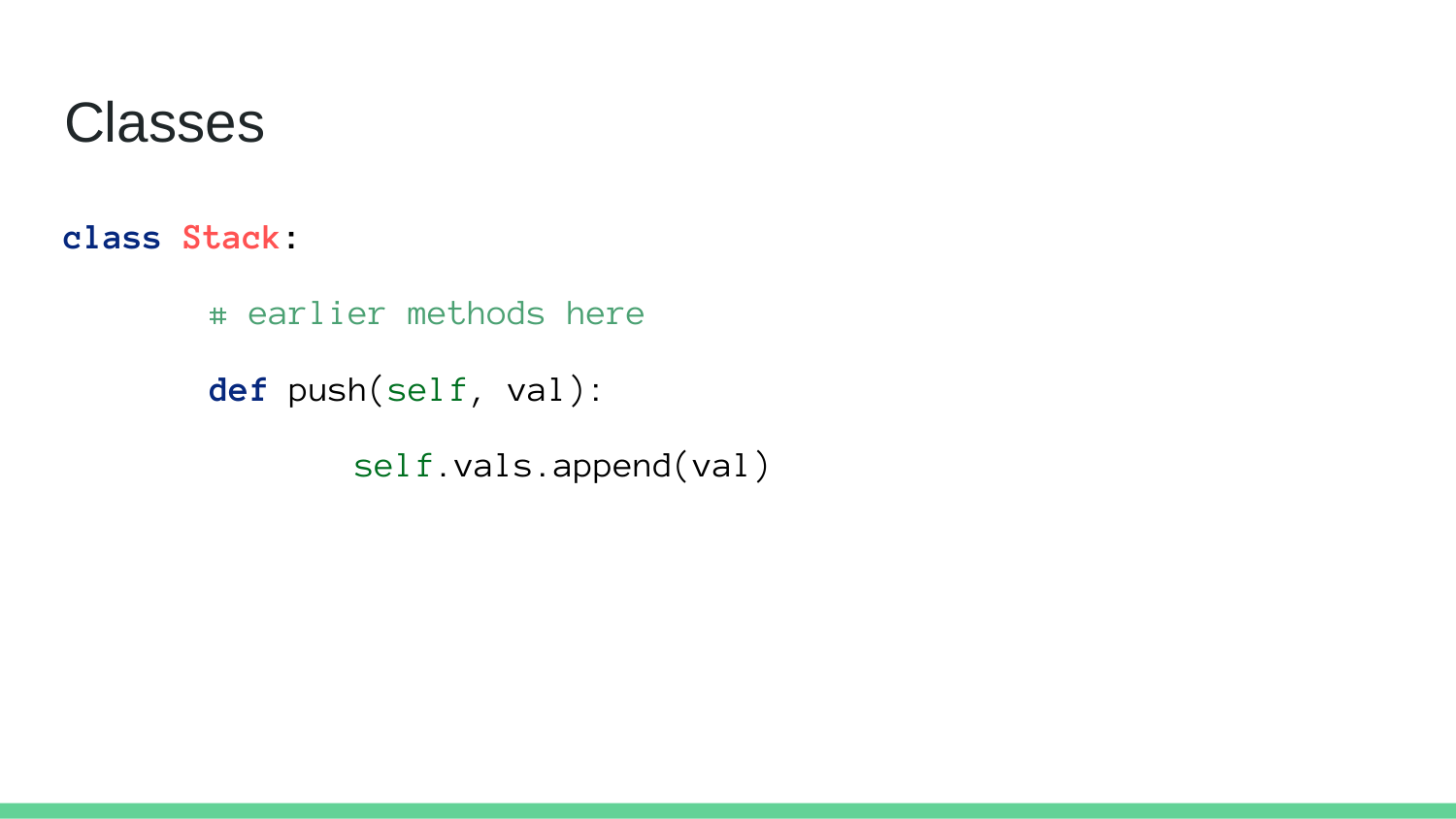

# Classes
class Stack:
	# earlier methods here
	def push(self, val):
		self.vals.append(val)